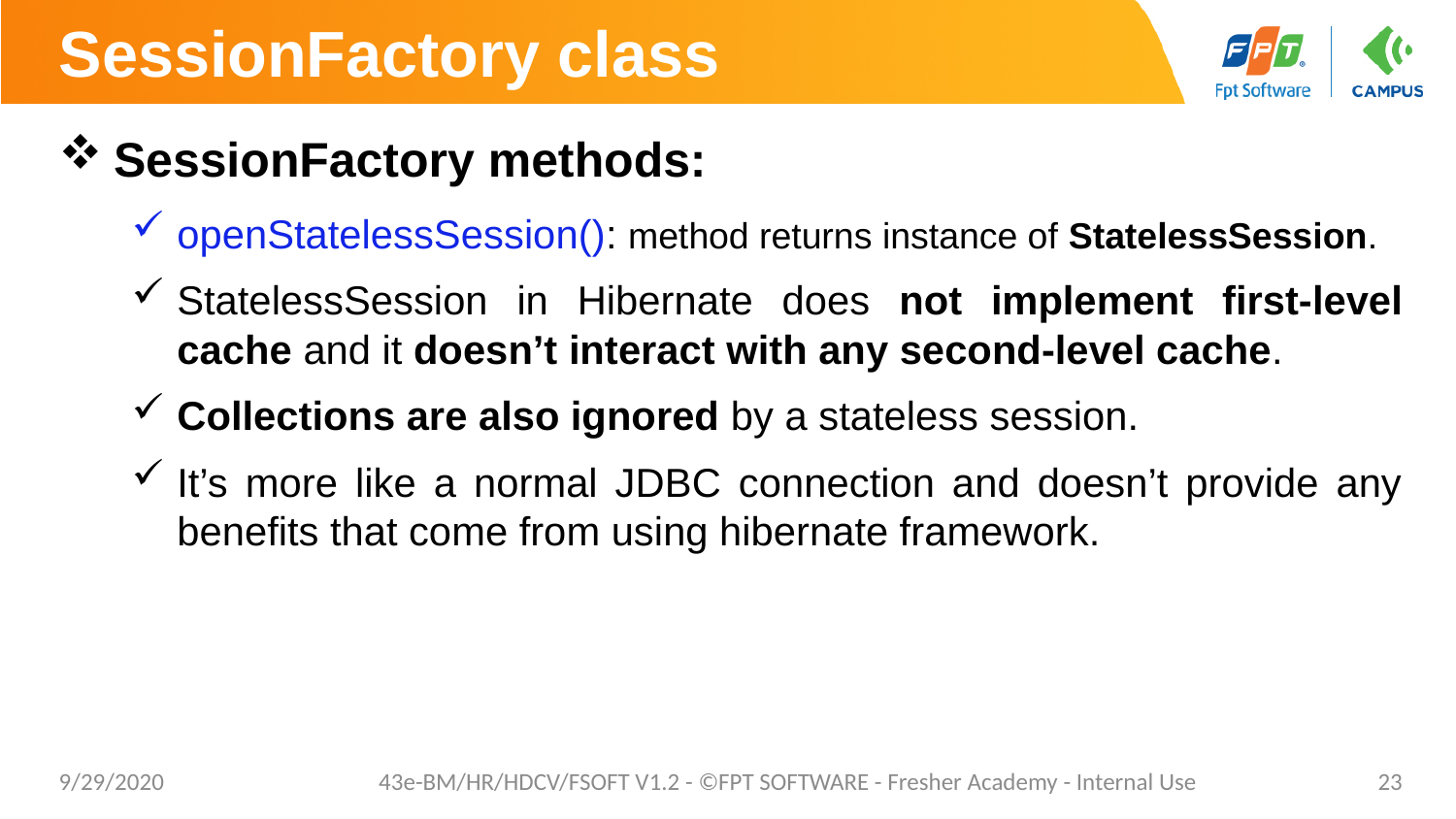

# SessionFactory class
SessionFactory methods:
openStatelessSession(): method returns instance of StatelessSession.
StatelessSession in Hibernate does not implement first-level cache and it doesn’t interact with any second-level cache.
Collections are also ignored by a stateless session.
It’s more like a normal JDBC connection and doesn’t provide any benefits that come from using hibernate framework.
9/29/2020
43e-BM/HR/HDCV/FSOFT V1.2 - ©FPT SOFTWARE - Fresher Academy - Internal Use
23